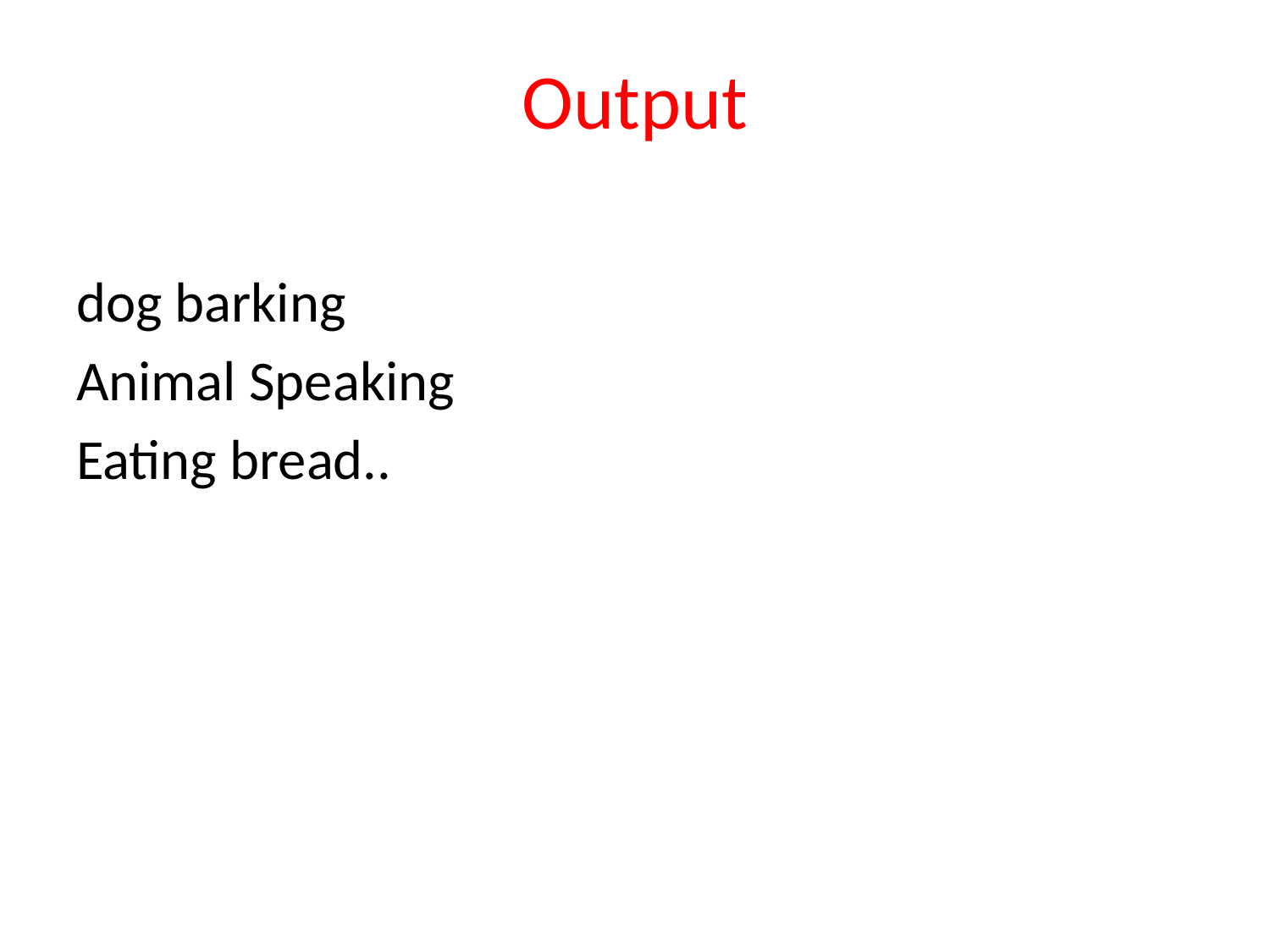

# Output

dog barking
Animal Speaking
Eating bread..